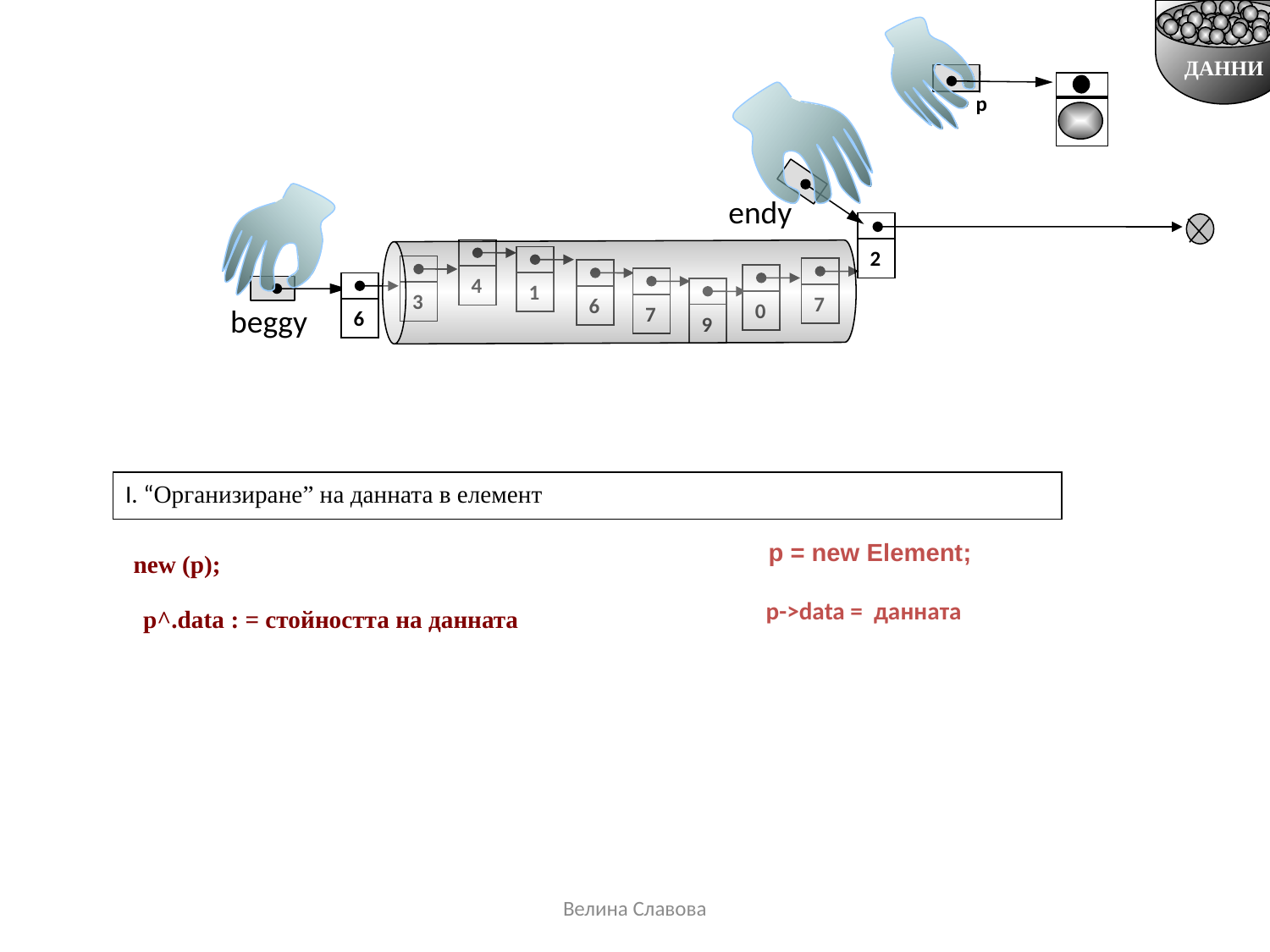

ДАННИ

p

еndy

2

4

1

3

7

6

0

7

6

9

beggy
I. “Организиране” на данната в елемент

p = new Element;
 new (p);
 p->data =  данната
p^.data : = стойността на данната
Велина Славова